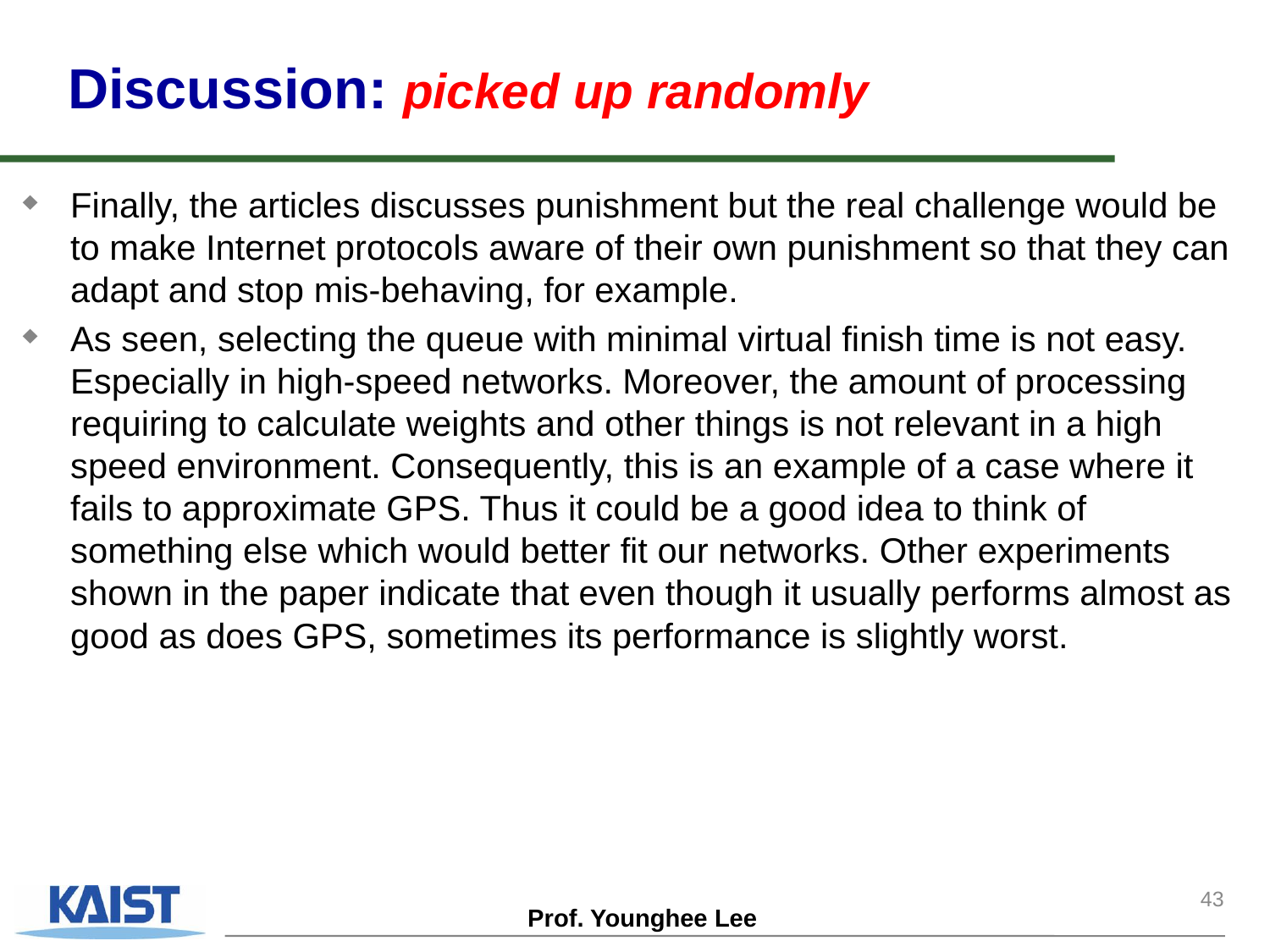

# Discussion: picked up randomly
Finally, the articles discusses punishment but the real challenge would be to make Internet protocols aware of their own punishment so that they can adapt and stop mis-behaving, for example.
As seen, selecting the queue with minimal virtual finish time is not easy. Especially in high-speed networks. Moreover, the amount of processing requiring to calculate weights and other things is not relevant in a high speed environment. Consequently, this is an example of a case where it fails to approximate GPS. Thus it could be a good idea to think of something else which would better fit our networks. Other experiments shown in the paper indicate that even though it usually performs almost as good as does GPS, sometimes its performance is slightly worst.
43